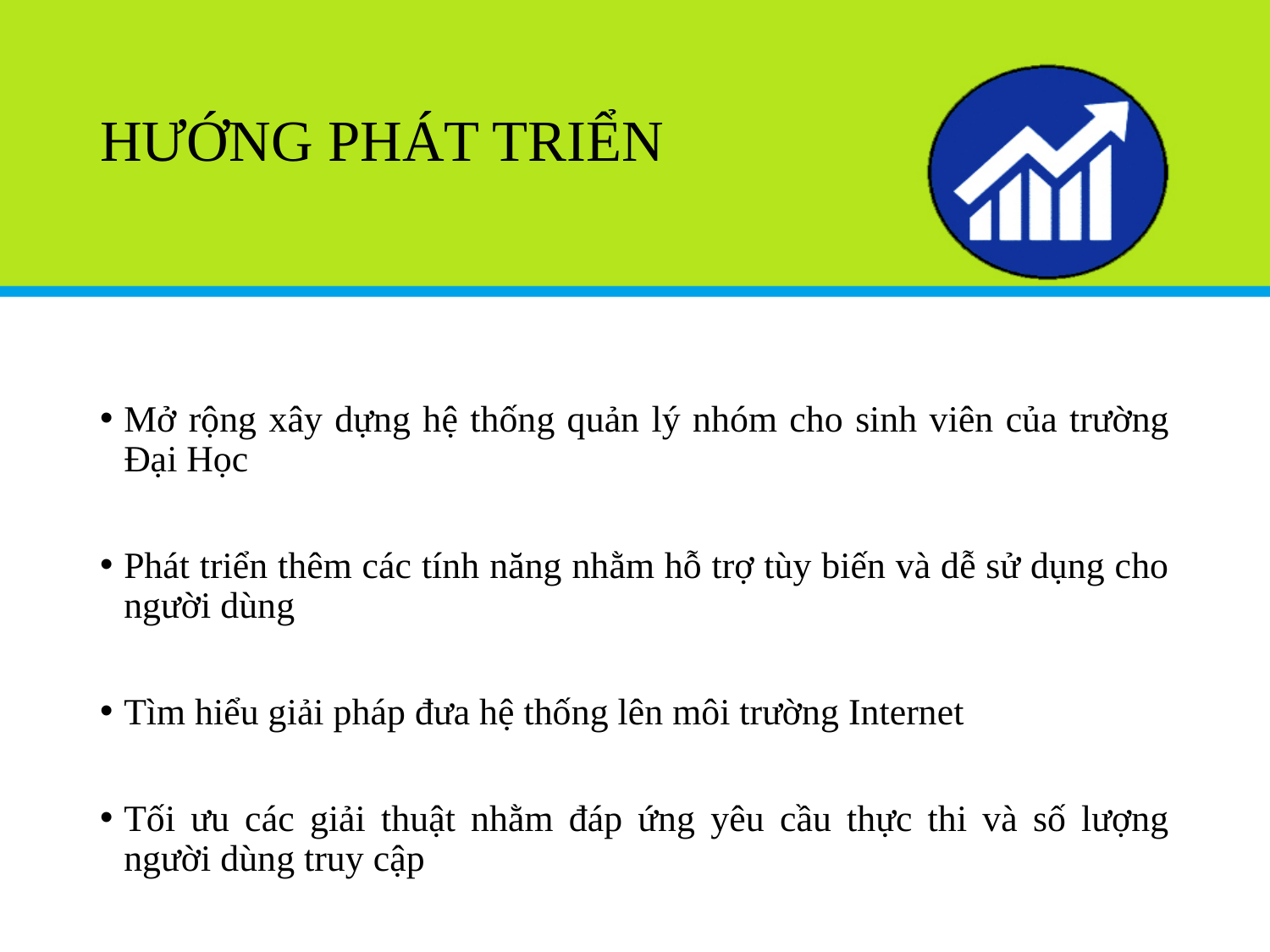

# HƯỚNG PHÁT TRIỂN
Mở rộng xây dựng hệ thống quản lý nhóm cho sinh viên của trường Đại Học

Phát triển thêm các tính năng nhằm hỗ trợ tùy biến và dễ sử dụng cho người dùng

Tìm hiểu giải pháp đưa hệ thống lên môi trường Internet

Tối ưu các giải thuật nhằm đáp ứng yêu cầu thực thi và số lượng người dùng truy cập